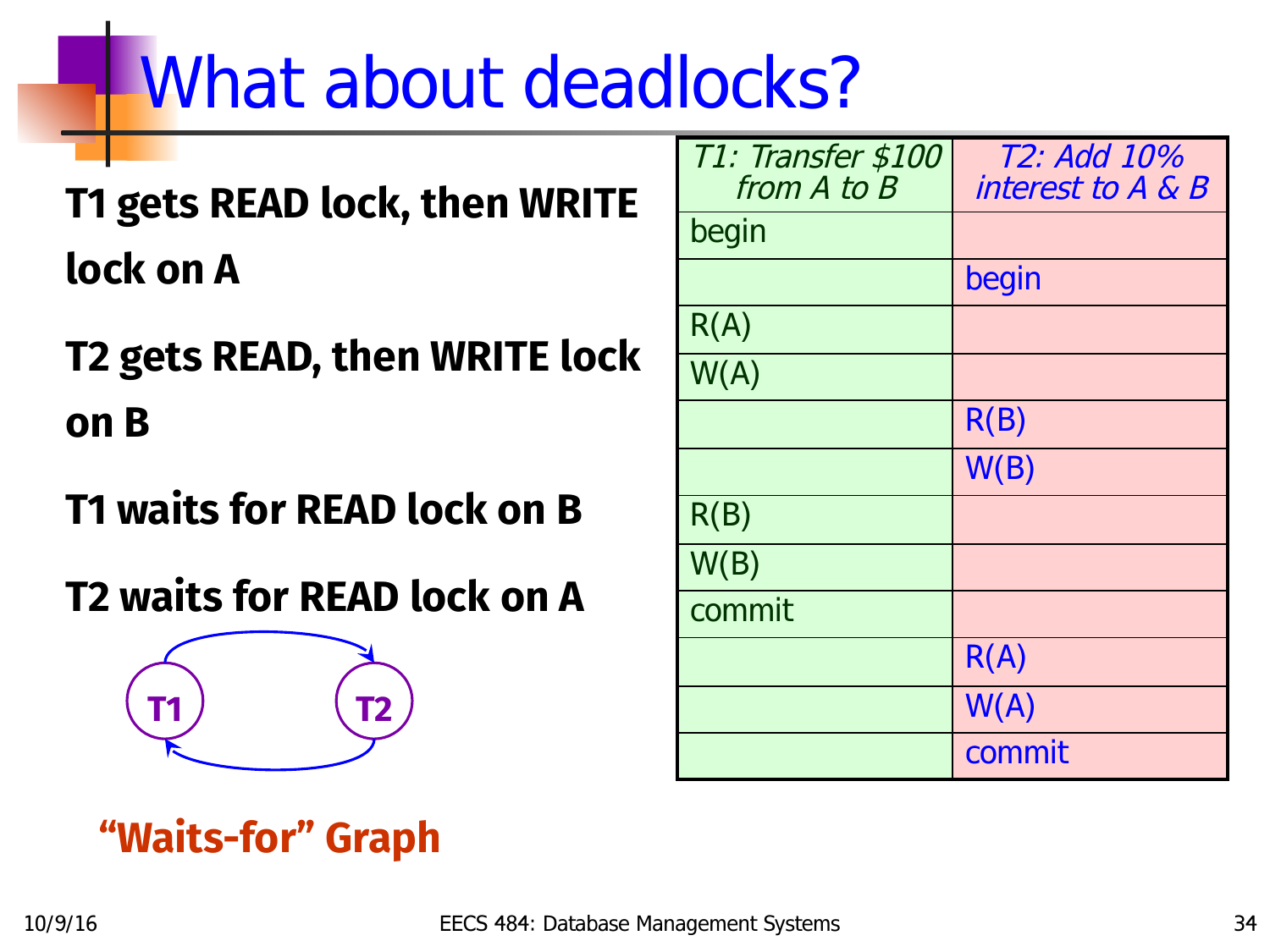

# What about deadlocks?
| T1: Transfer $100 from A to B | T2: Add 10% interest to A & B |
| --- | --- |
| begin |  |
|  | begin |
| R(A) |  |
| W(A) |  |
|  | R(B) |
|  | W(B) |
| R(B) |  |
| W(B) |  |
| commit |  |
|  | R(A) |
|  | W(A) |
|  | commit |
T1 gets READ lock, then WRITE lock on A
T2 gets READ, then WRITE lock on B
T1 waits for READ lock on B
T2 waits for READ lock on A
T1
T2
“Waits-for” Graph

10/9/16
EECS 484: Database Management Systems
34